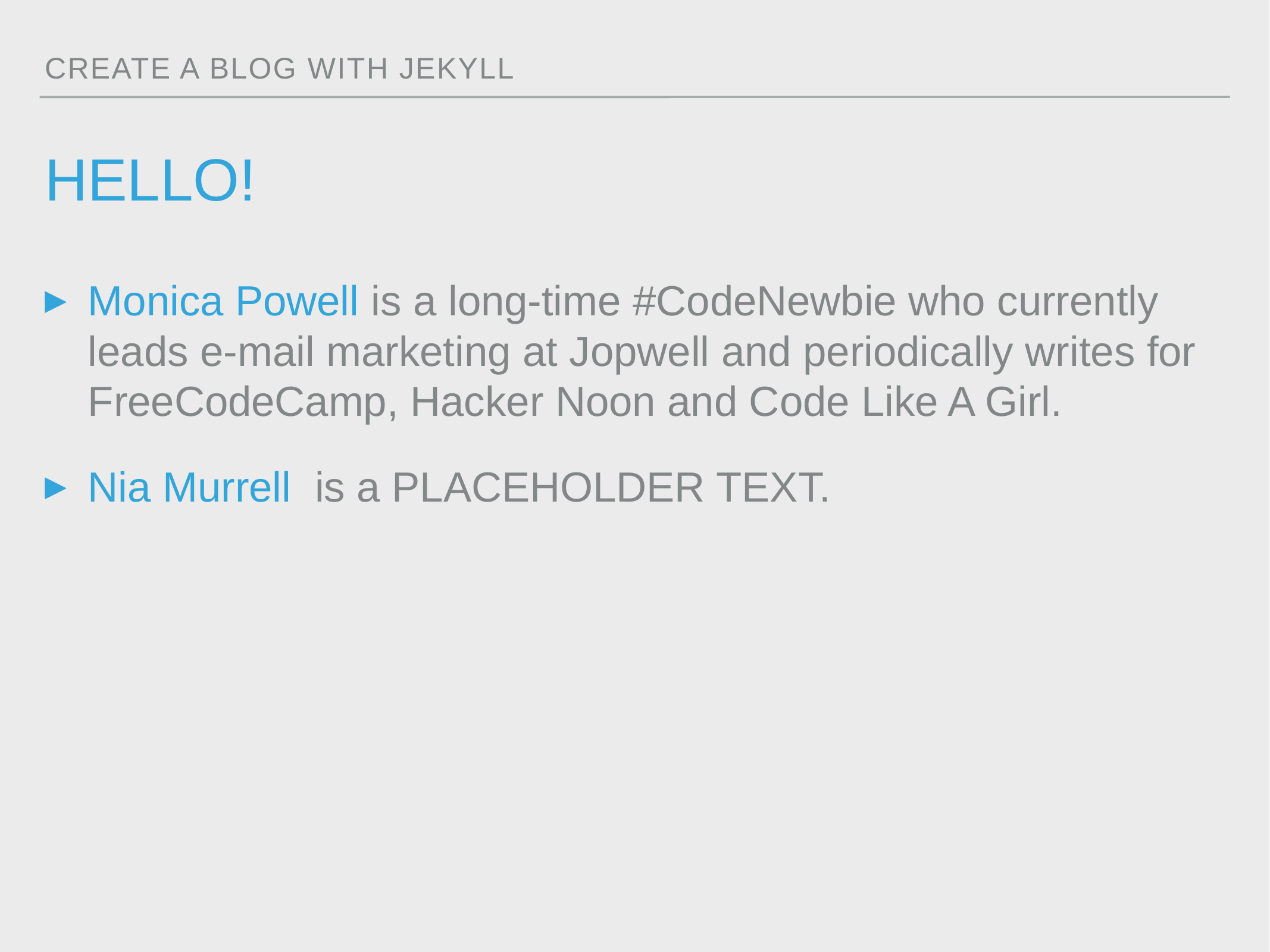

2
Create a blog with jekyll
# Hello!
Monica Powell is a long-time #CodeNewbie who currently leads e-mail marketing at Jopwell and periodically writes for FreeCodeCamp, Hacker Noon and Code Like A Girl.
Nia Murrell  is a PLACEHOLDER TEXT.